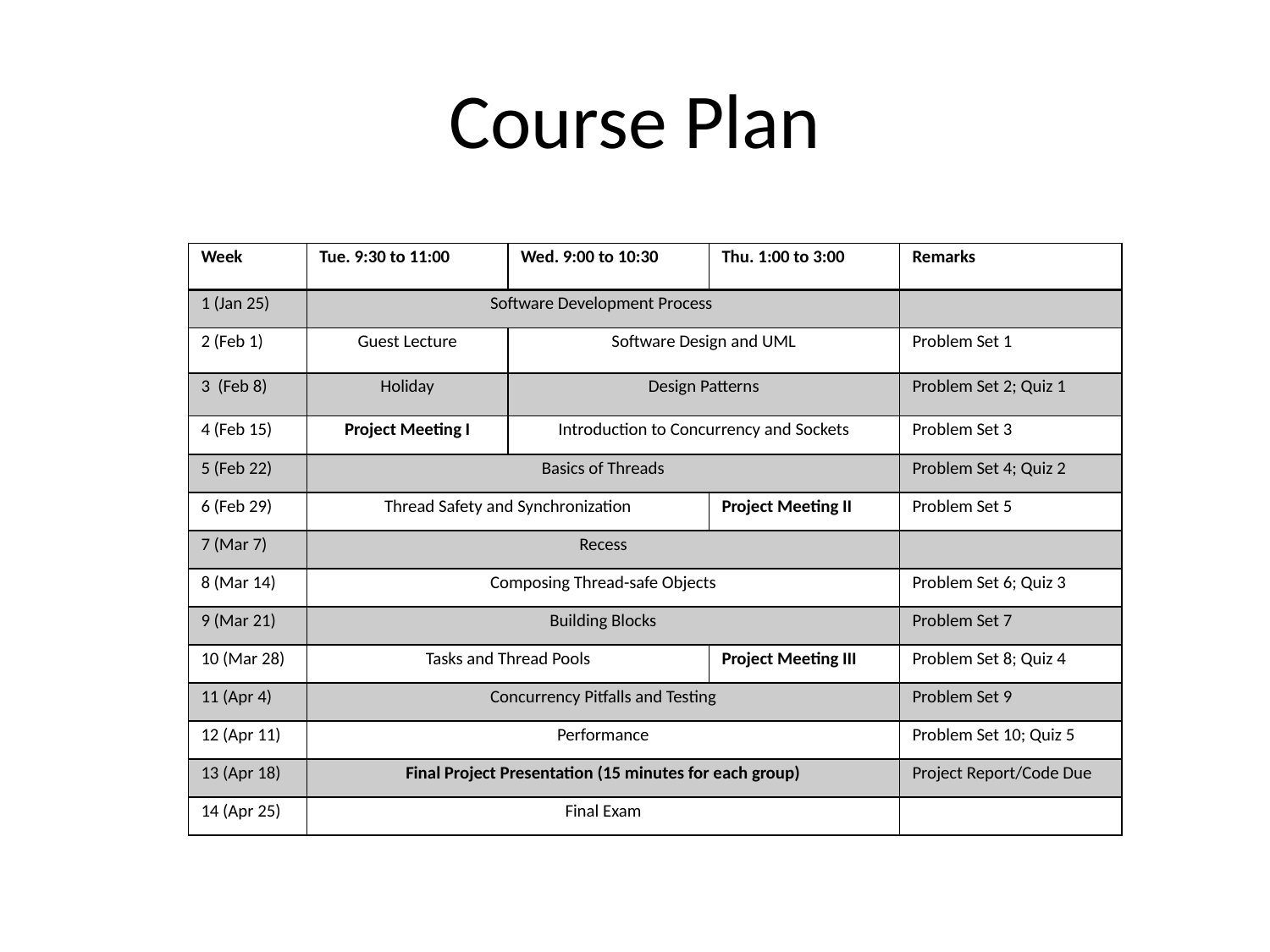

# Course Plan
| Week | Tue. 9:30 to 11:00 | Wed. 9:00 to 10:30 | Thu. 1:00 to 3:00 | Remarks |
| --- | --- | --- | --- | --- |
| 1 (Jan 25) | Software Development Process |  |  |  |
| 2 (Feb 1) | Guest Lecture | Software Design and UML |  | Problem Set 1 |
| 3 (Feb 8) | Holiday | Design Patterns |  | Problem Set 2; Quiz 1 |
| 4 (Feb 15) | Project Meeting I | Introduction to Concurrency and Sockets |  | Problem Set 3 |
| 5 (Feb 22) | Basics of Threads |  |  | Problem Set 4; Quiz 2 |
| 6 (Feb 29) | Thread Safety and Synchronization |  | Project Meeting II | Problem Set 5 |
| 7 (Mar 7) | Recess |  |  |  |
| 8 (Mar 14) | Composing Thread-safe Objects |  |  | Problem Set 6; Quiz 3 |
| 9 (Mar 21) | Building Blocks |  |  | Problem Set 7 |
| 10 (Mar 28) | Tasks and Thread Pools |  | Project Meeting III | Problem Set 8; Quiz 4 |
| 11 (Apr 4) | Concurrency Pitfalls and Testing |  |  | Problem Set 9 |
| 12 (Apr 11) | Performance |  |  | Problem Set 10; Quiz 5 |
| 13 (Apr 18) | Final Project Presentation (15 minutes for each group) |  |  | Project Report/Code Due |
| 14 (Apr 25) | Final Exam |  |  |  |